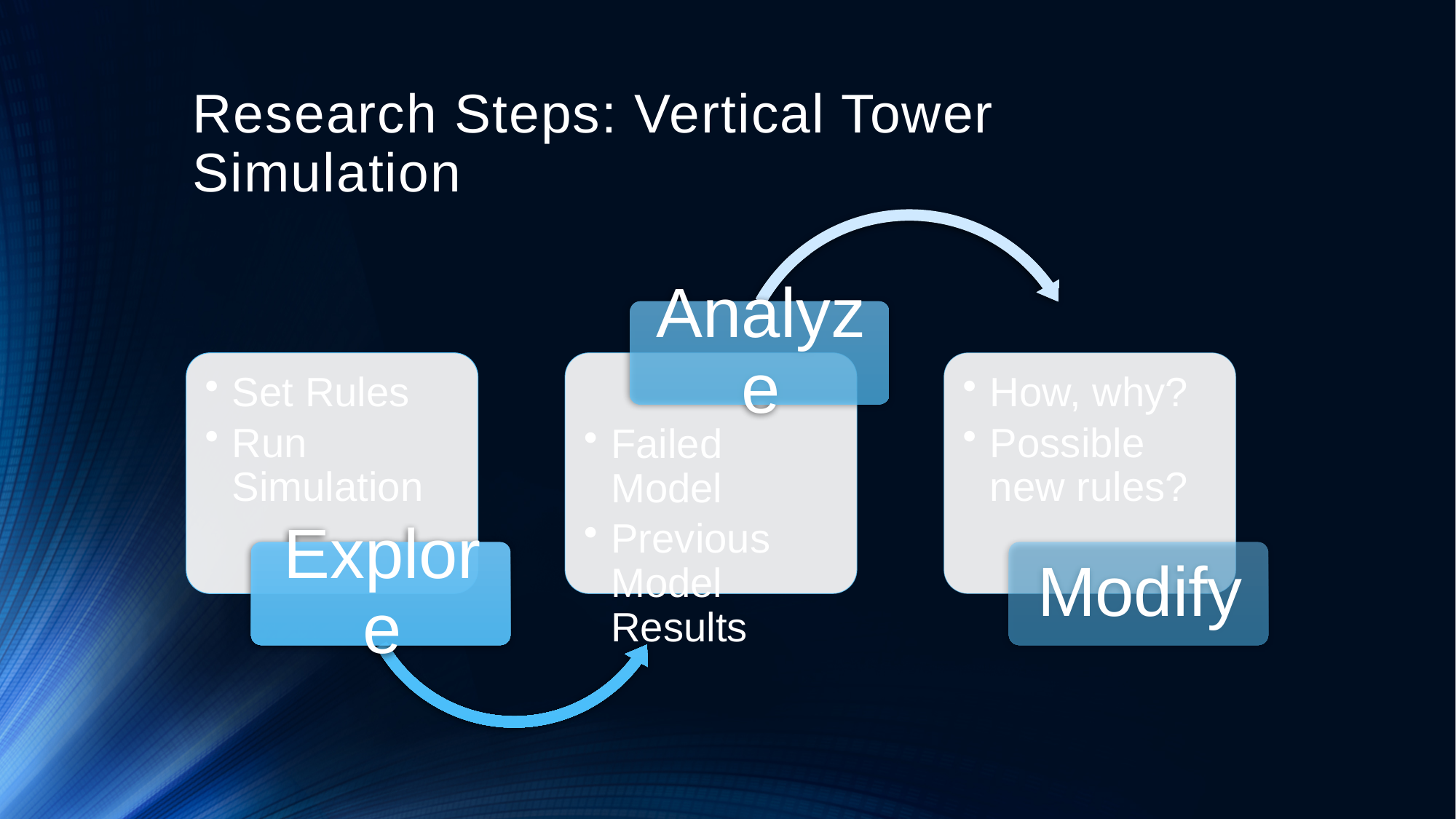

# Research Steps: Vertical Tower Simulation
Set Rules
Run Simulation
Explore
Failed Model
Previous Model Results
Analyze
How, why?
Possible new rules?
Modify